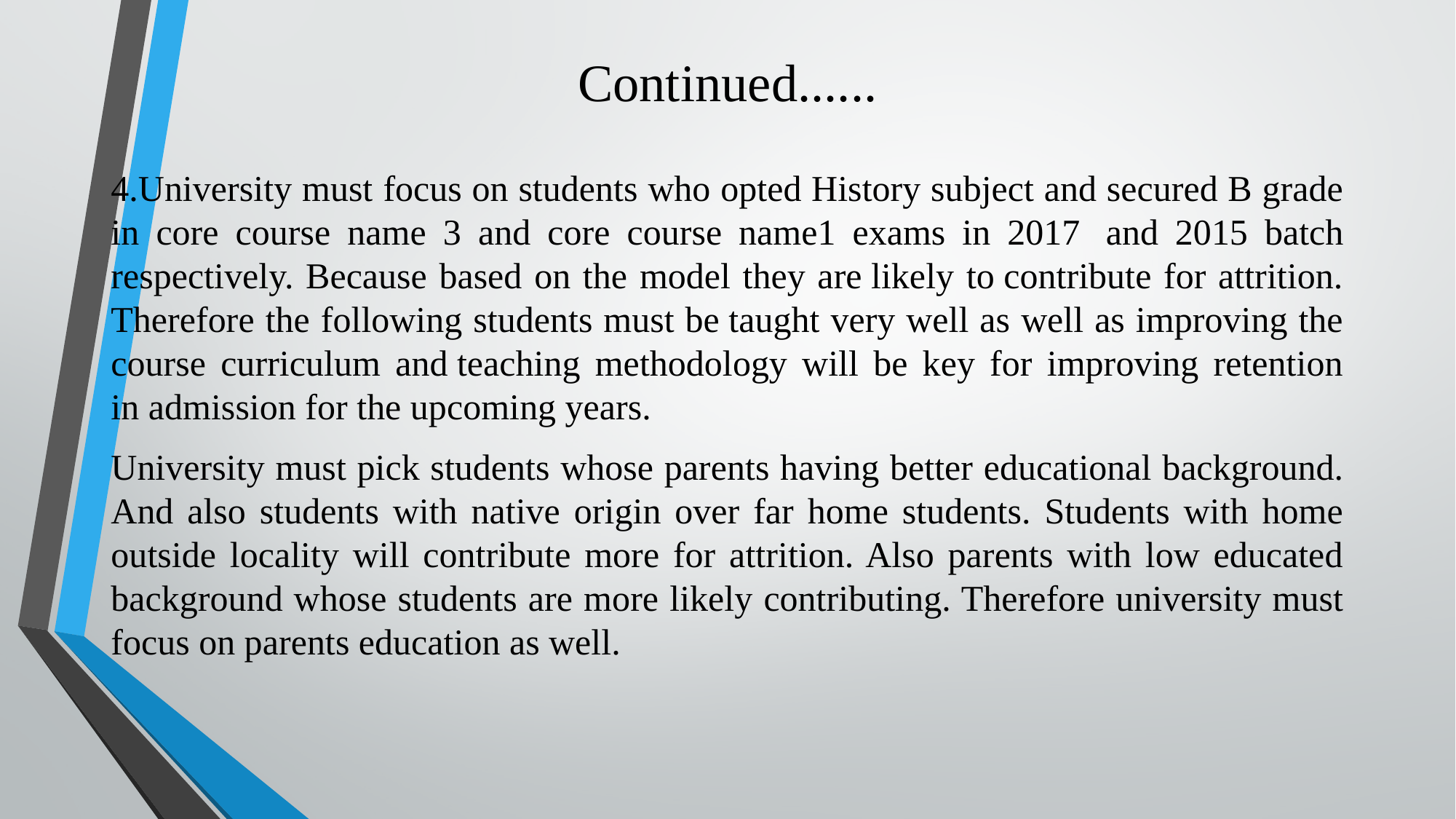

# Continued......
4.University must focus on students who opted History subject and secured B grade in core course name 3 and core course name1 exams in 2017  and 2015 batch respectively. Because based on the model they are likely to contribute for attrition. Therefore the following students must be taught very well as well as improving the course curriculum and teaching methodology will be key for improving retention in admission for the upcoming years.
University must pick students whose parents having better educational background. And also students with native origin over far home students. Students with home outside locality will contribute more for attrition. Also parents with low educated background whose students are more likely contributing. Therefore university must focus on parents education as well.